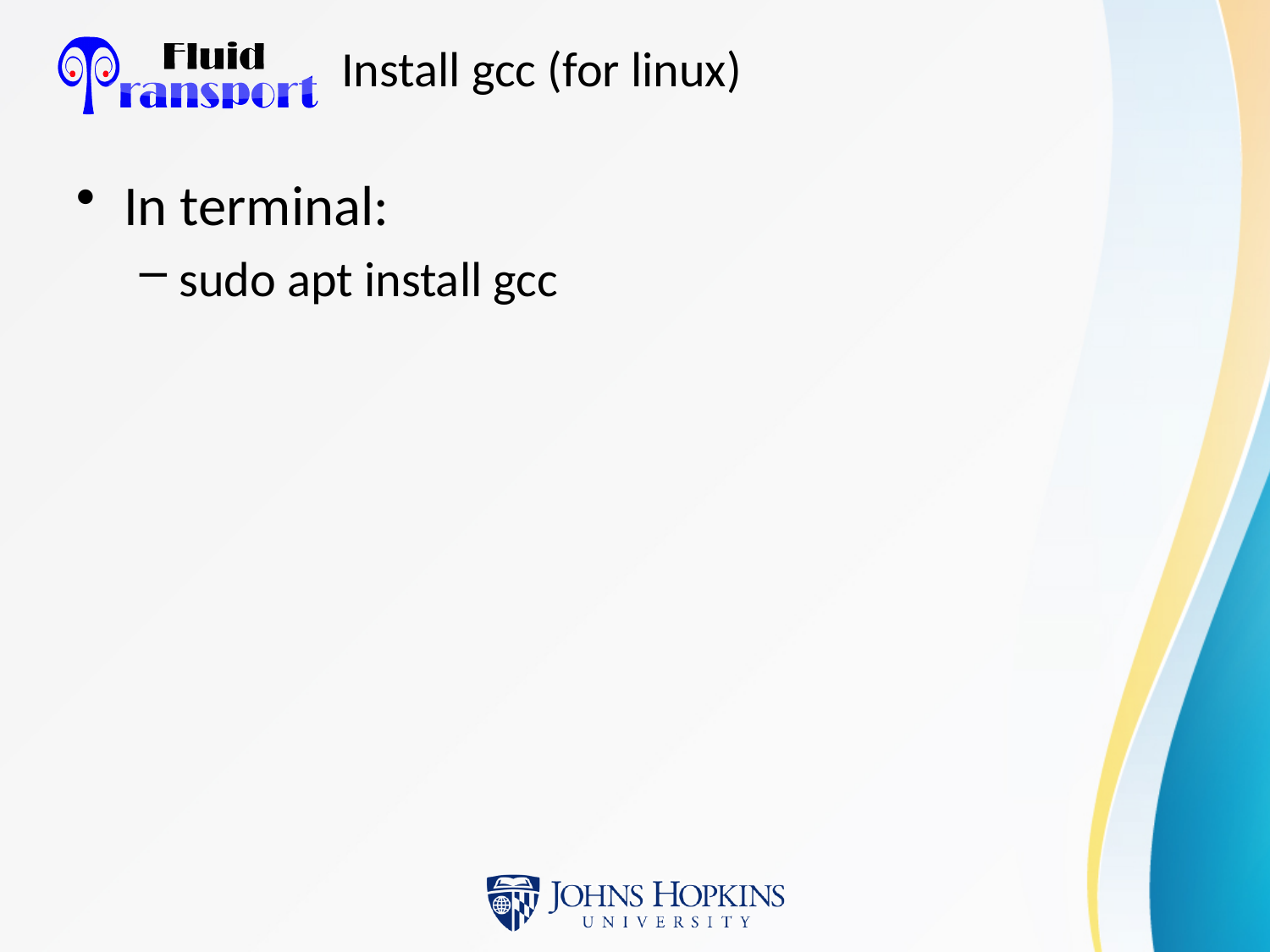

# Install gcc (for linux)
In terminal:
sudo apt install gcc